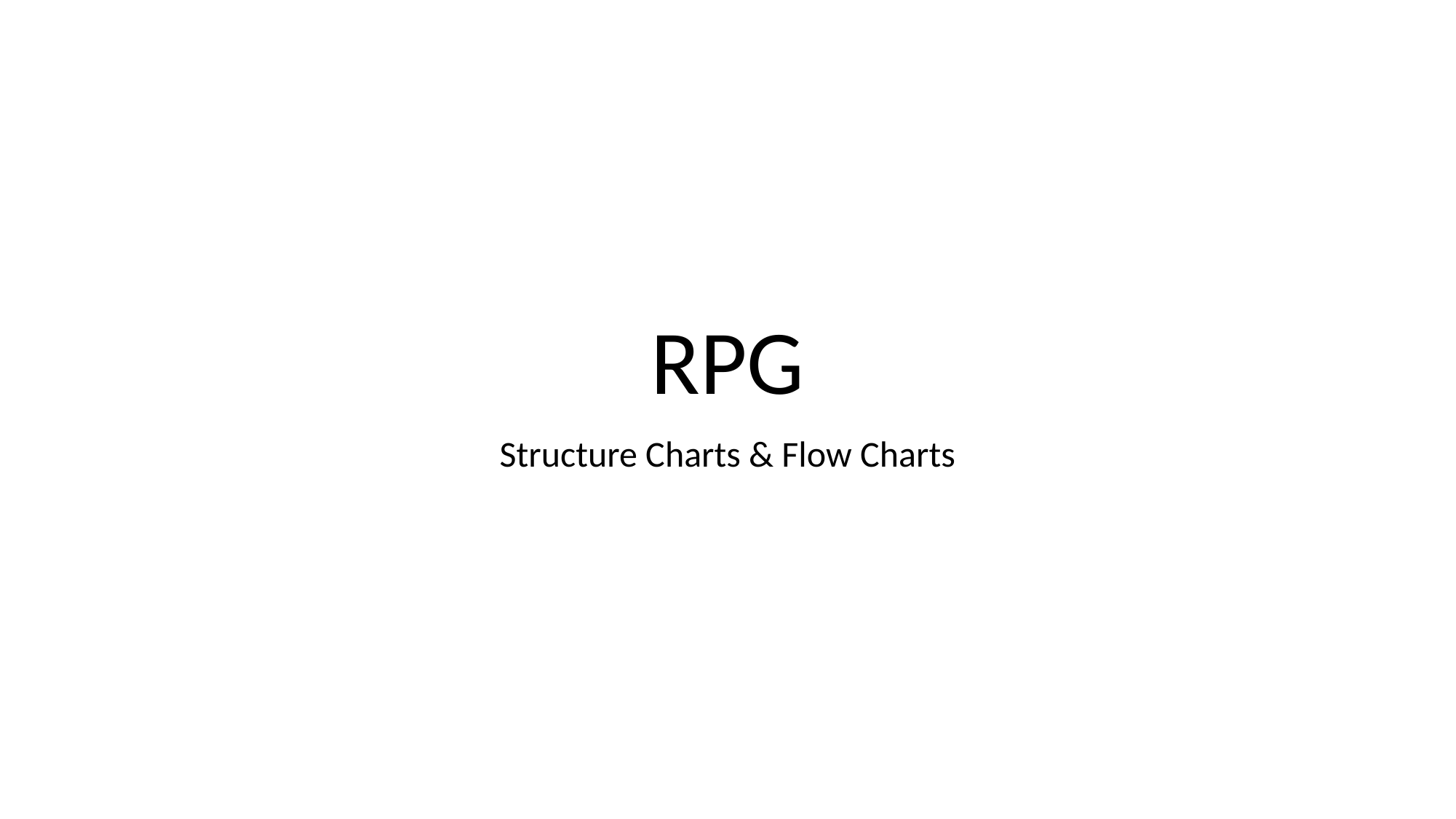

# RPG
Structure Charts & Flow Charts